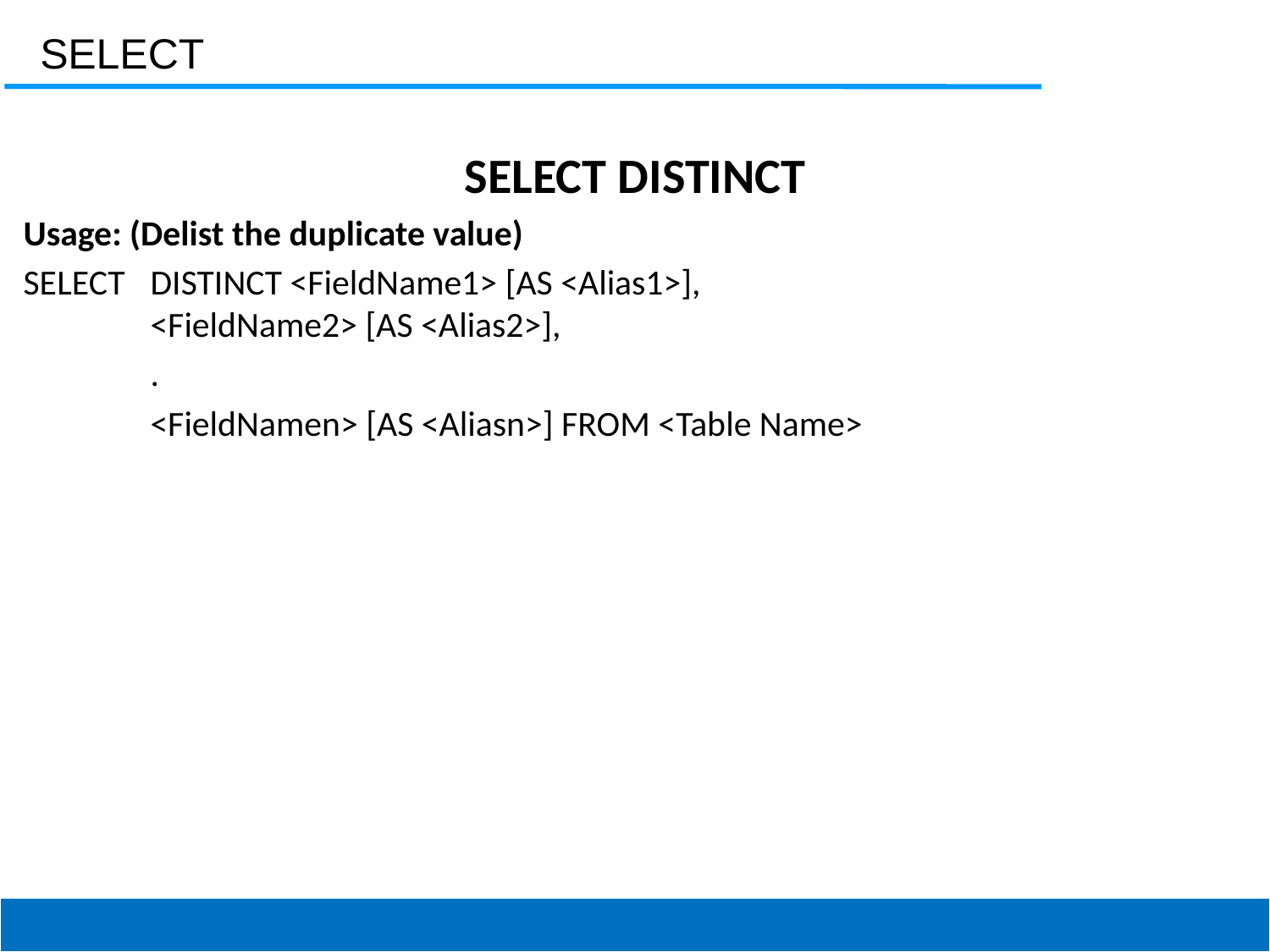

SELECT

SELECT DISTINCT
Usage: (Delist the duplicate value)
SELECT 	DISTINCT <FieldName1> [AS <Alias1>],
	<FieldName2> [AS <Alias2>],
	.
	<FieldNamen> [AS <Aliasn>] FROM <Table Name>